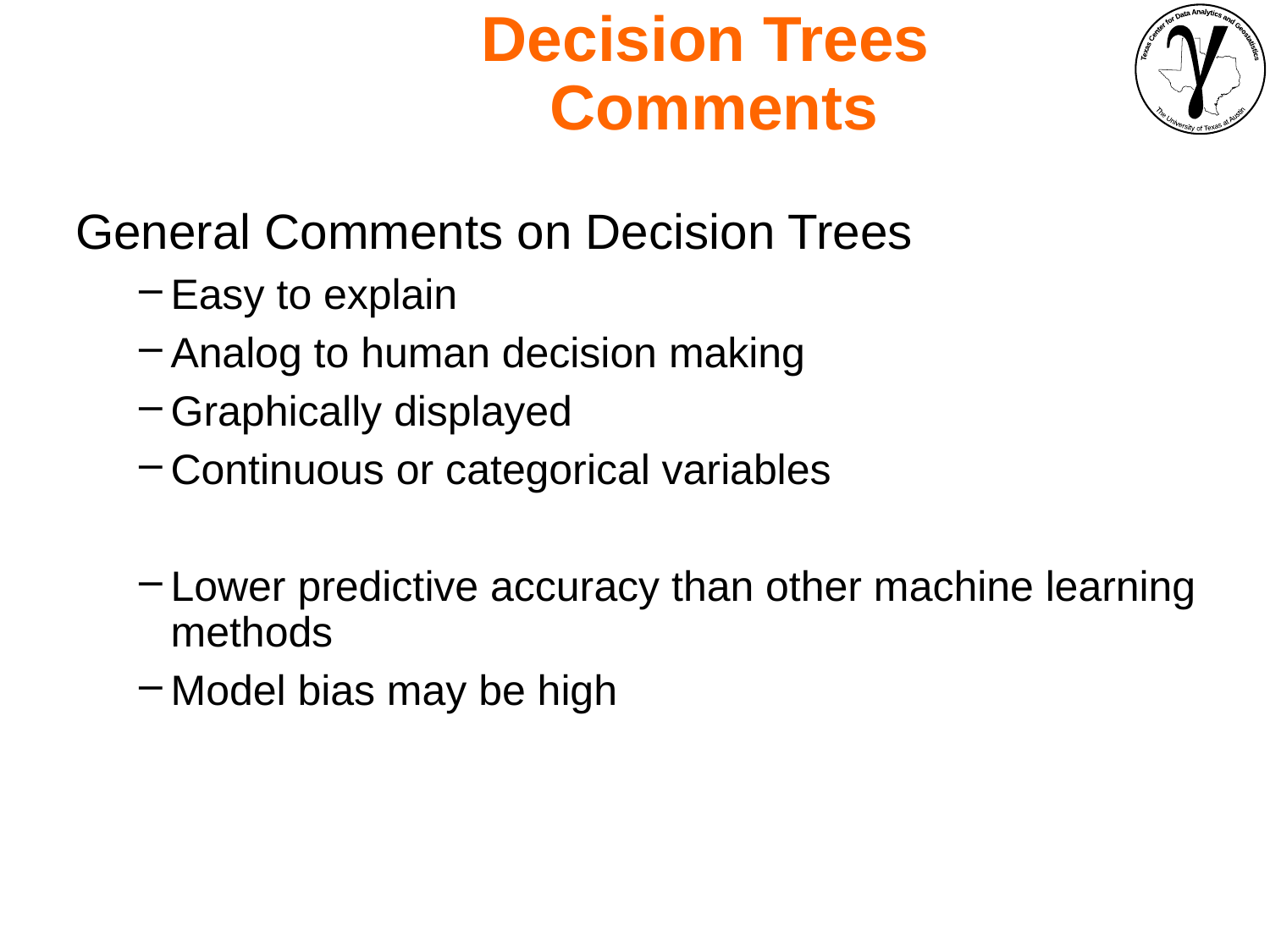

Decision Trees
Comments
General Comments on Decision Trees
Easy to explain
Analog to human decision making
Graphically displayed
Continuous or categorical variables

Lower predictive accuracy than other machine learning methods
Model bias may be high